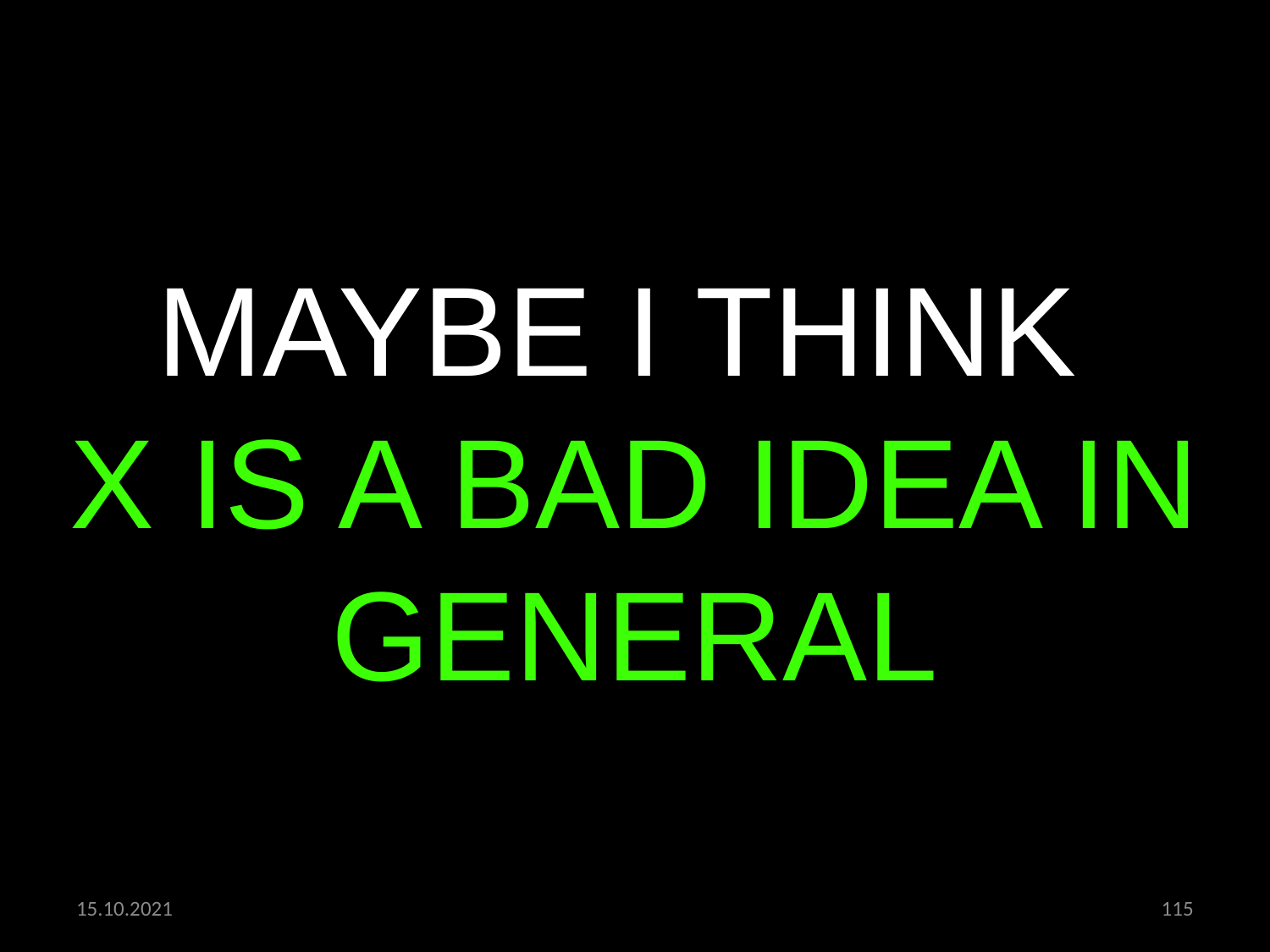

MAYBE I THINK
X IS A BAD IDEA IN GENERAL
15.10.2021
115